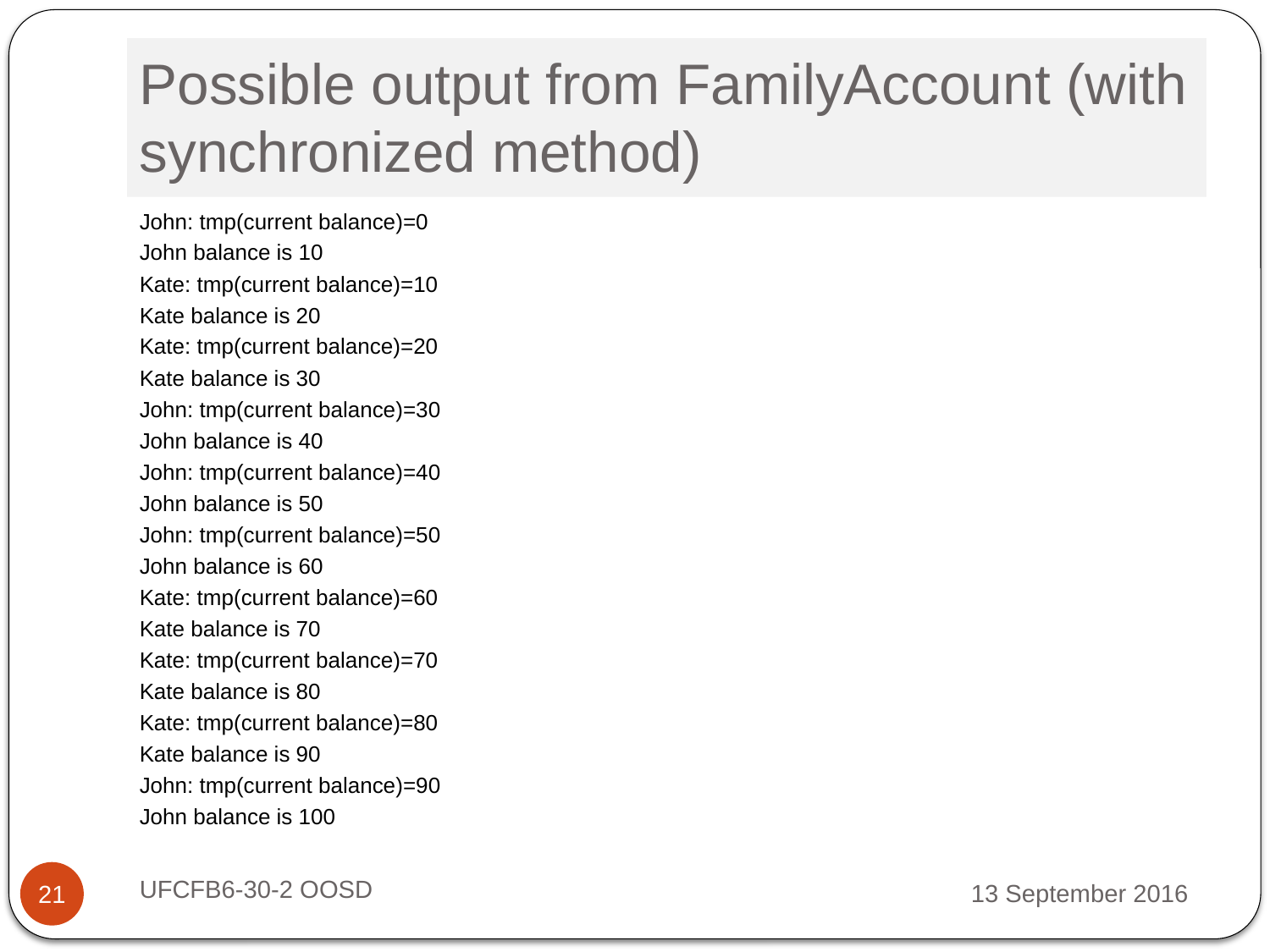

# Possible output from FamilyAccount (with synchronized method)
John: tmp(current balance)=0
John balance is 10
Kate: tmp(current balance)=10
Kate balance is 20
Kate: tmp(current balance)=20
Kate balance is 30
John: tmp(current balance)=30
John balance is 40
John: tmp(current balance)=40
John balance is 50
John: tmp(current balance)=50
John balance is 60
Kate: tmp(current balance)=60
Kate balance is 70
Kate: tmp(current balance)=70
Kate balance is 80
Kate: tmp(current balance)=80
Kate balance is 90
John: tmp(current balance)=90
John balance is 100
UFCFB6-30-2 OOSD
13 September 2016
21